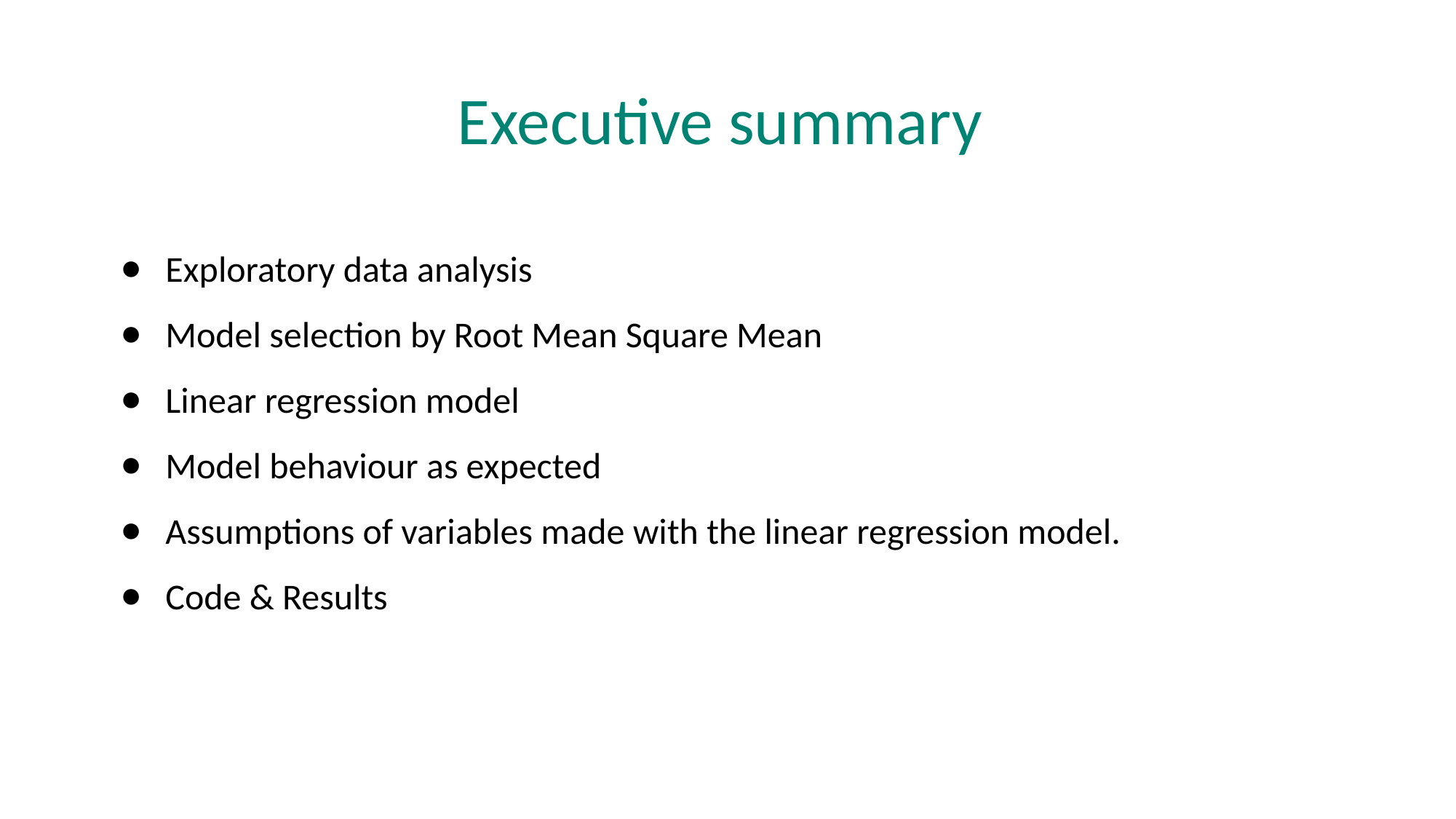

# Executive summary
Exploratory data analysis
Model selection by Root Mean Square Mean
Linear regression model
Model behaviour as expected
Assumptions of variables made with the linear regression model.
Code & Results